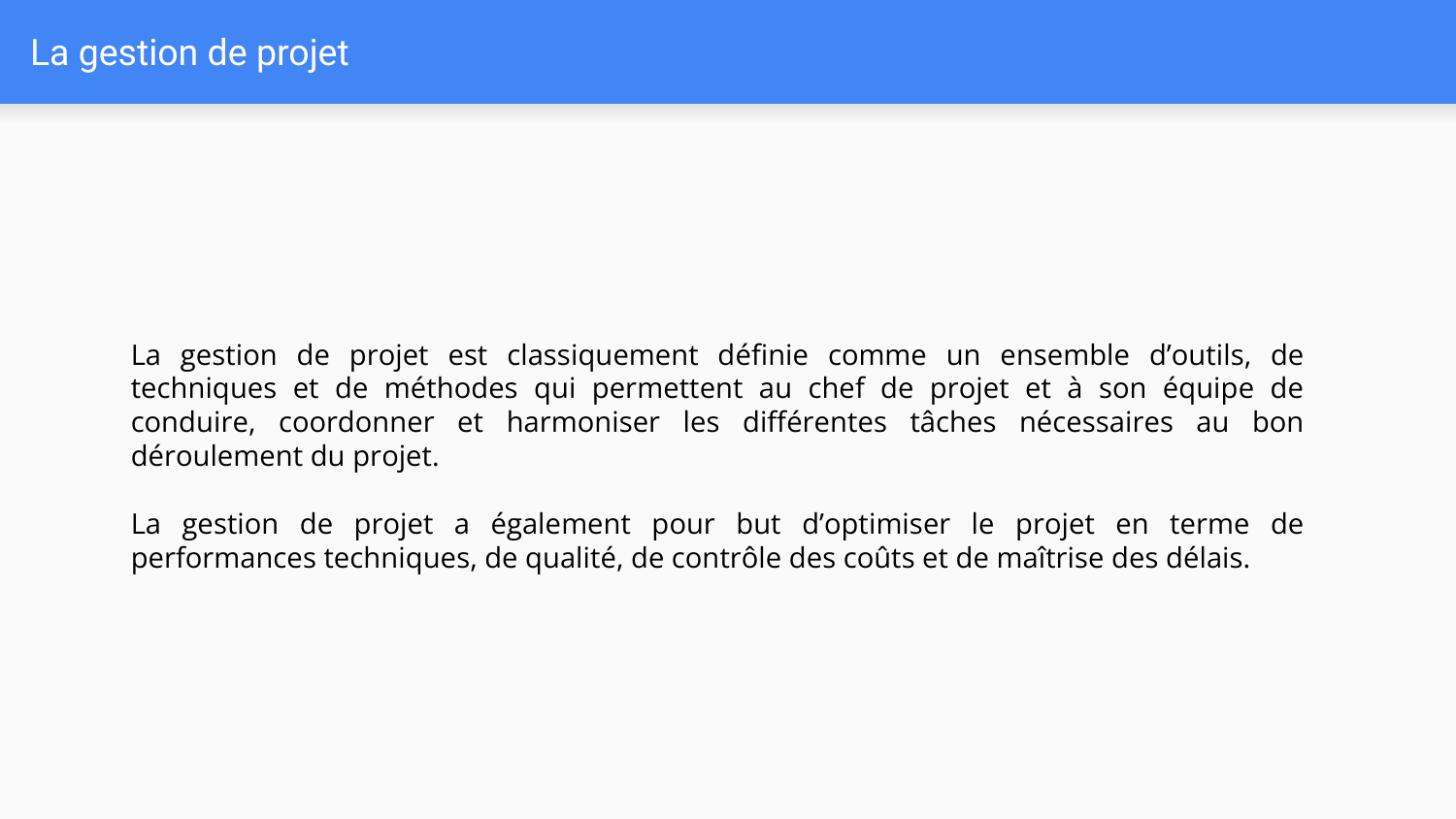

# La gestion de projet
La gestion de projet est classiquement définie comme un ensemble d’outils, de techniques et de méthodes qui permettent au chef de projet et à son équipe de conduire, coordonner et harmoniser les différentes tâches nécessaires au bon déroulement du projet.

La gestion de projet a également pour but d’optimiser le projet en terme de performances techniques, de qualité, de contrôle des coûts et de maîtrise des délais.